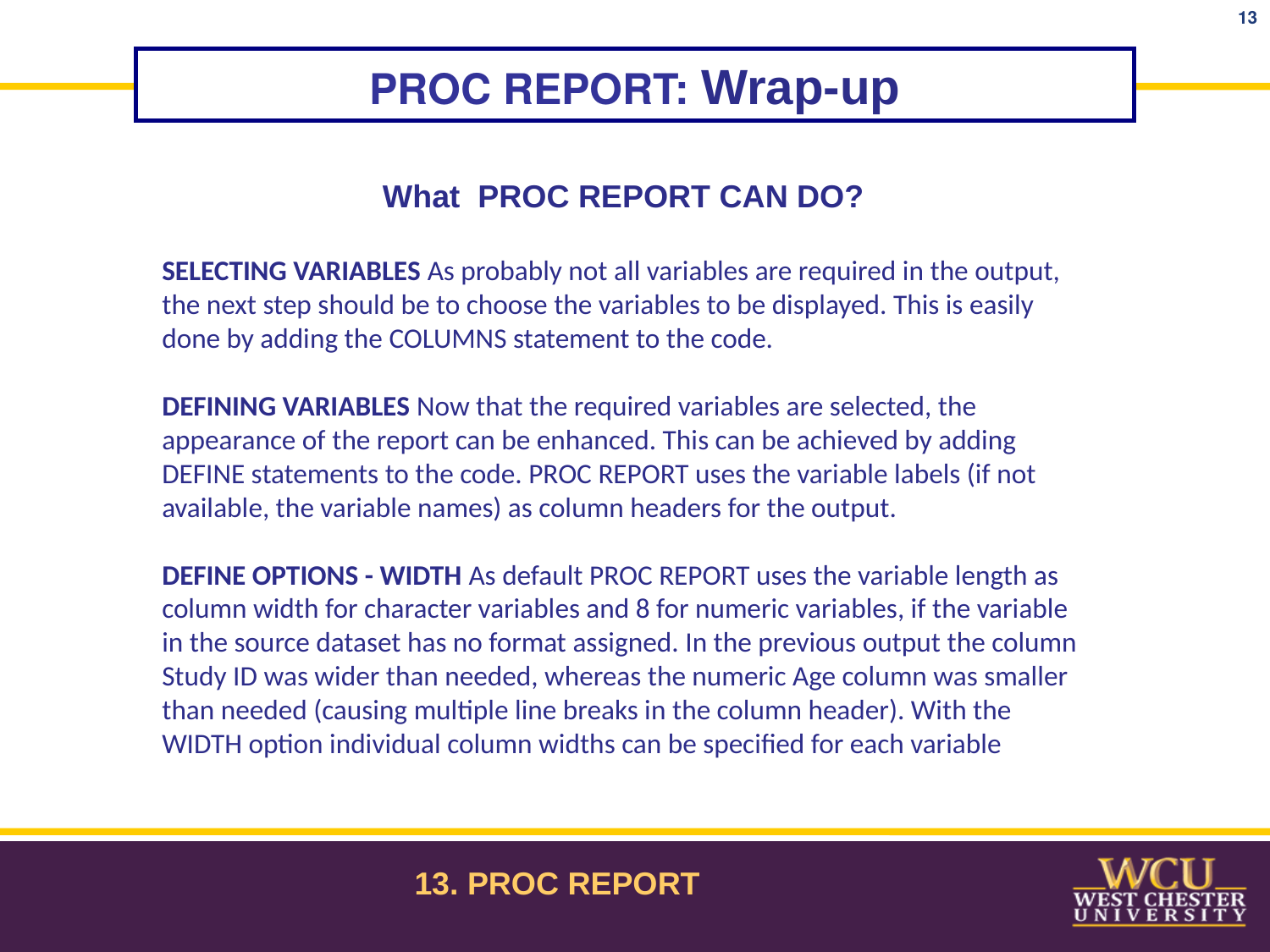

13
PROC REPORT: Wrap-up
What  PROC REPORT CAN DO?

SELECTING VARIABLES As probably not all variables are required in the output, the next step should be to choose the variables to be displayed. This is easily done by adding the COLUMNS statement to the code.

DEFINING VARIABLES Now that the required variables are selected, the appearance of the report can be enhanced. This can be achieved by adding DEFINE statements to the code. PROC REPORT uses the variable labels (if not available, the variable names) as column headers for the output.

DEFINE OPTIONS - WIDTH As default PROC REPORT uses the variable length as column width for character variables and 8 for numeric variables, if the variable in the source dataset has no format assigned. In the previous output the column Study ID was wider than needed, whereas the numeric Age column was smaller than needed (causing multiple line breaks in the column header). With the WIDTH option individual column widths can be specified for each variable